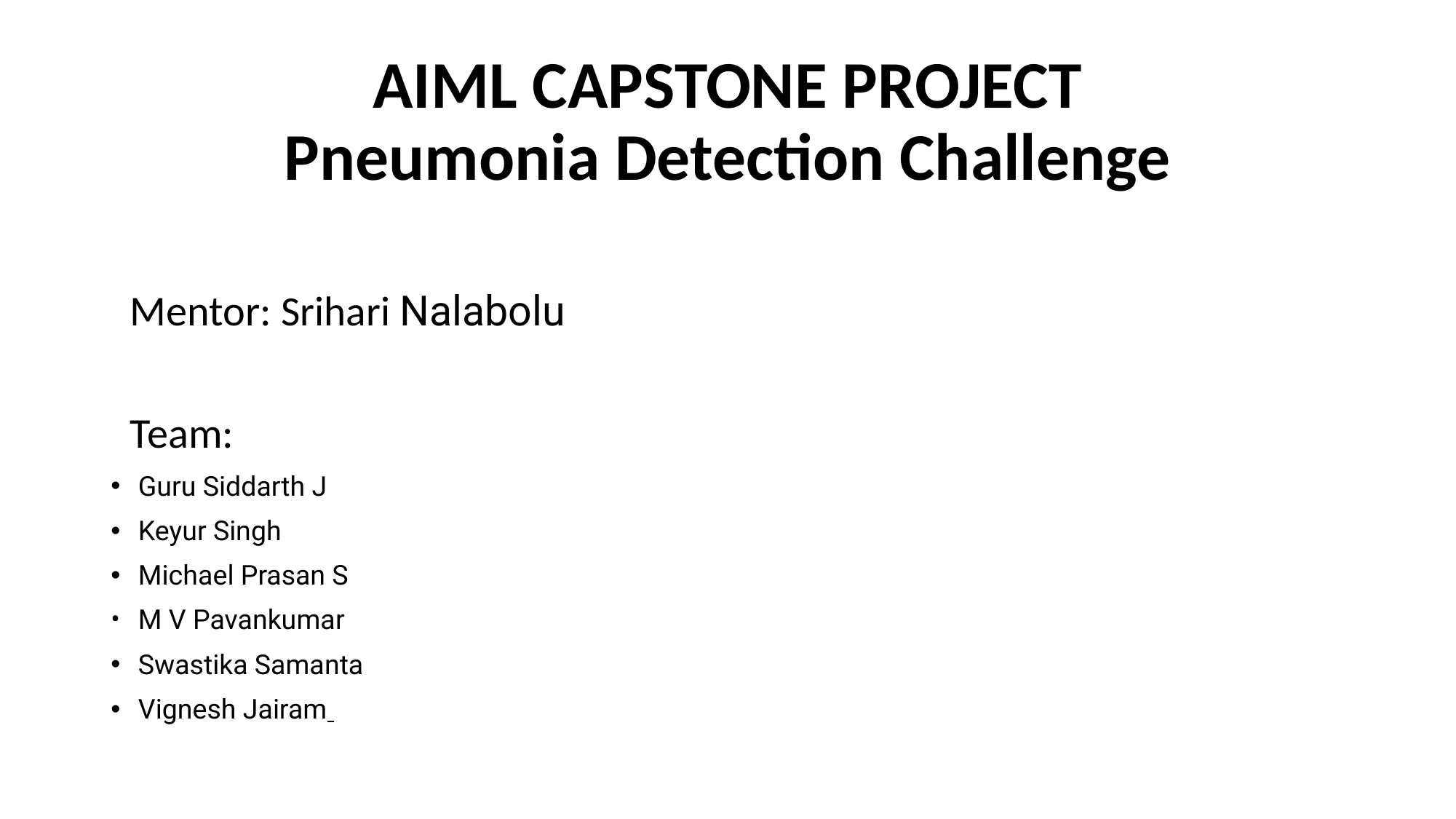

# AIML CAPSTONE PROJECT Pneumonia Detection Challenge

  Mentor: Srihari Nalabolu

  Team:
Guru Siddarth J
Keyur Singh
Michael Prasan S
M V Pavankumar
Swastika Samanta
Vignesh Jairam